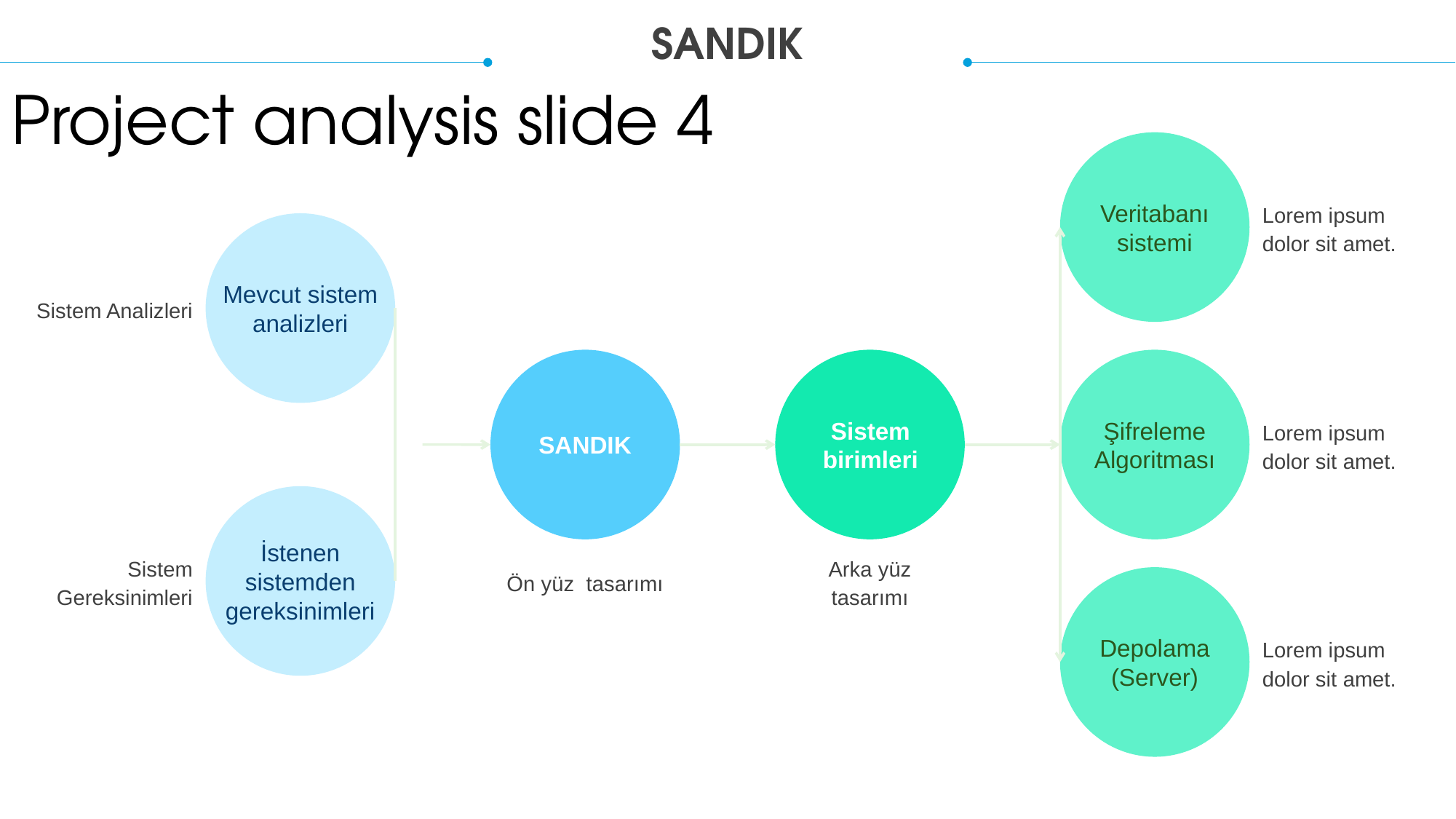

SANDIK
Project analysis slide 4

Veritabanı sistemi
Lorem ipsum dolor sit amet.

Mevcut sistem analizleri
Sistem Analizleri

Şifreleme Algoritması
Lorem ipsum dolor sit amet.
SANDIK
Sistem birimleri

İstenen sistemden gereksinimleri
Sistem Gereksinimleri
Ön yüz  tasarımı

Arka yüz tasarımı
Depolama (Server)
Lorem ipsum dolor sit amet.